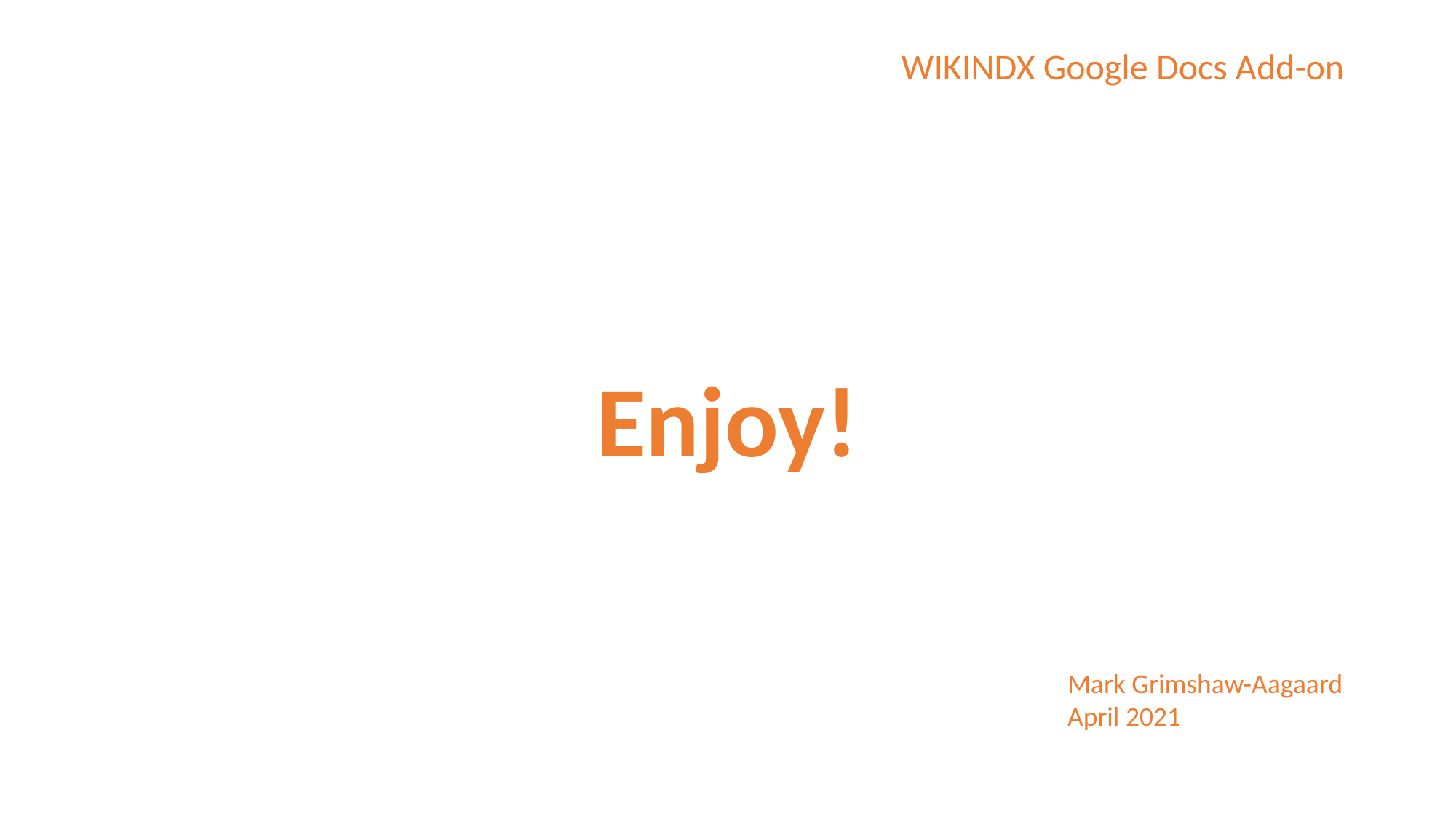

# WIKINDX Google Docs Add-on
Enjoy!
Mark Grimshaw-Aagaard
April 2021